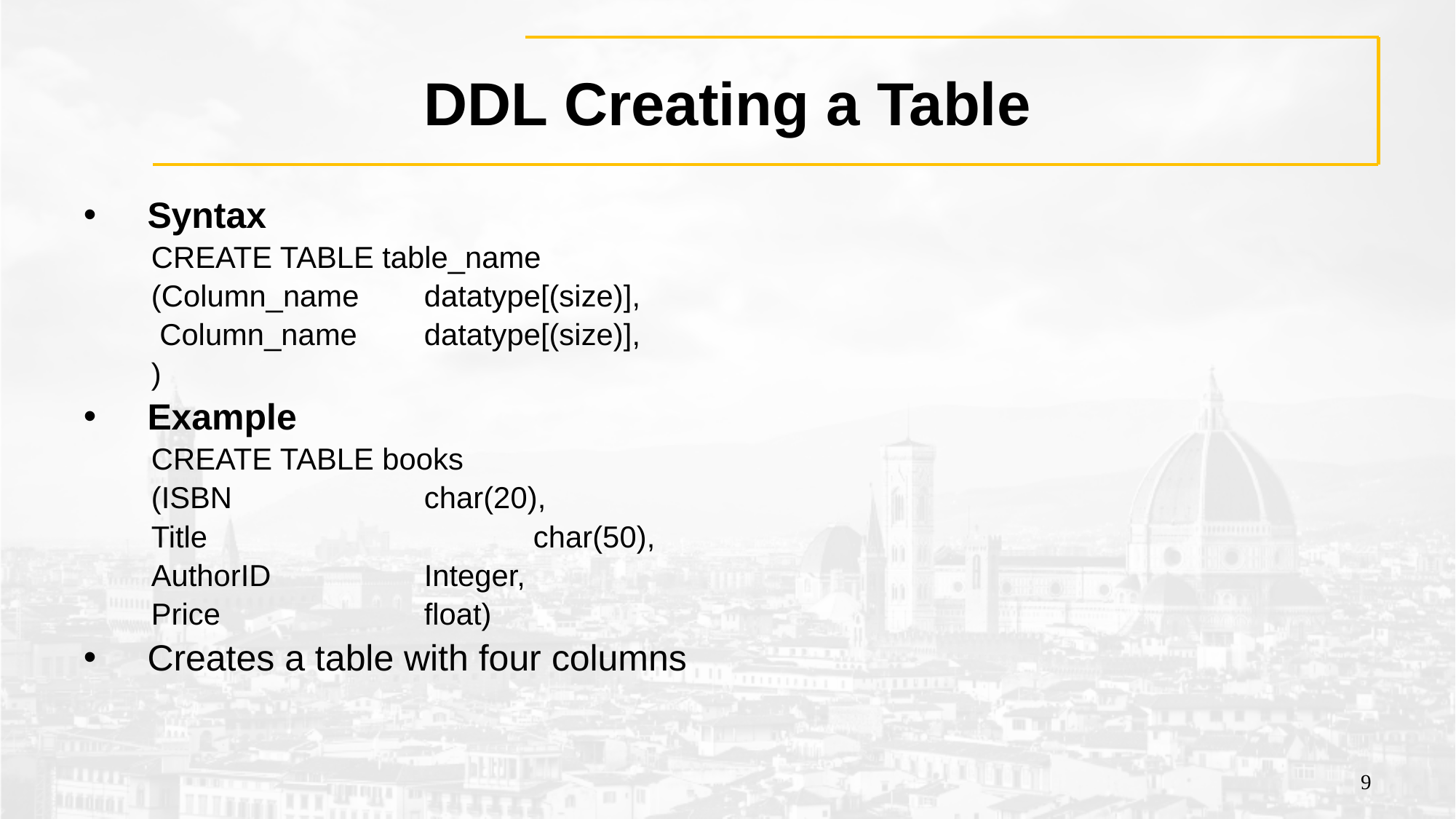

# DDL Creating a Table
Syntax
CREATE TABLE table_name
(Column_name	datatype[(size)],
 Column_name	datatype[(size)],
)
Example
CREATE TABLE books
(ISBN		char(20),
Title			char(50),
AuthorID		Integer,
Price		float)
Creates a table with four columns

9